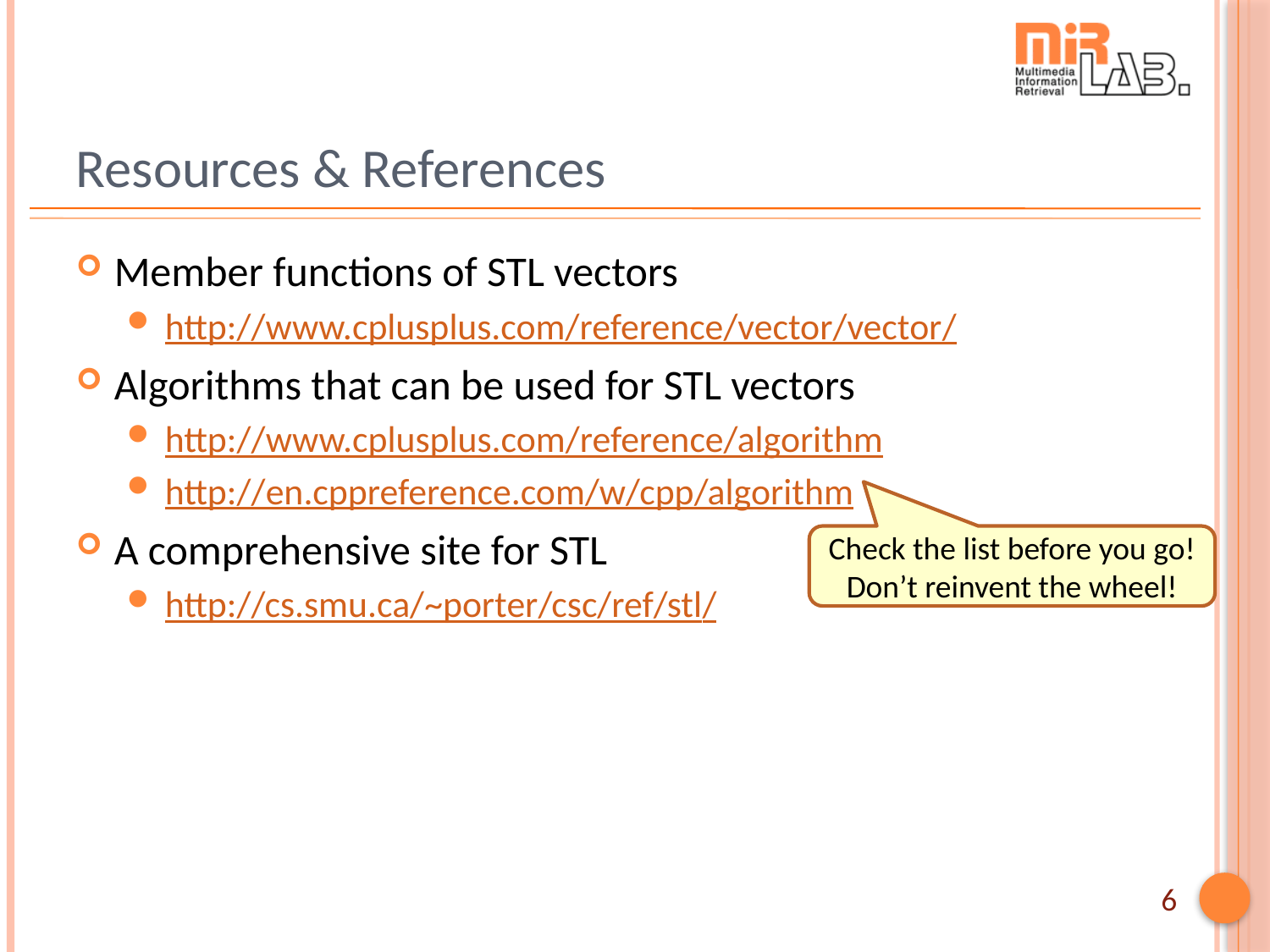

# Resources & References
Member functions of STL vectors
http://www.cplusplus.com/reference/vector/vector/
Algorithms that can be used for STL vectors
http://www.cplusplus.com/reference/algorithm
http://en.cppreference.com/w/cpp/algorithm
A comprehensive site for STL
http://cs.smu.ca/~porter/csc/ref/stl/

Check the list before you go!
Don’t reinvent the wheel!